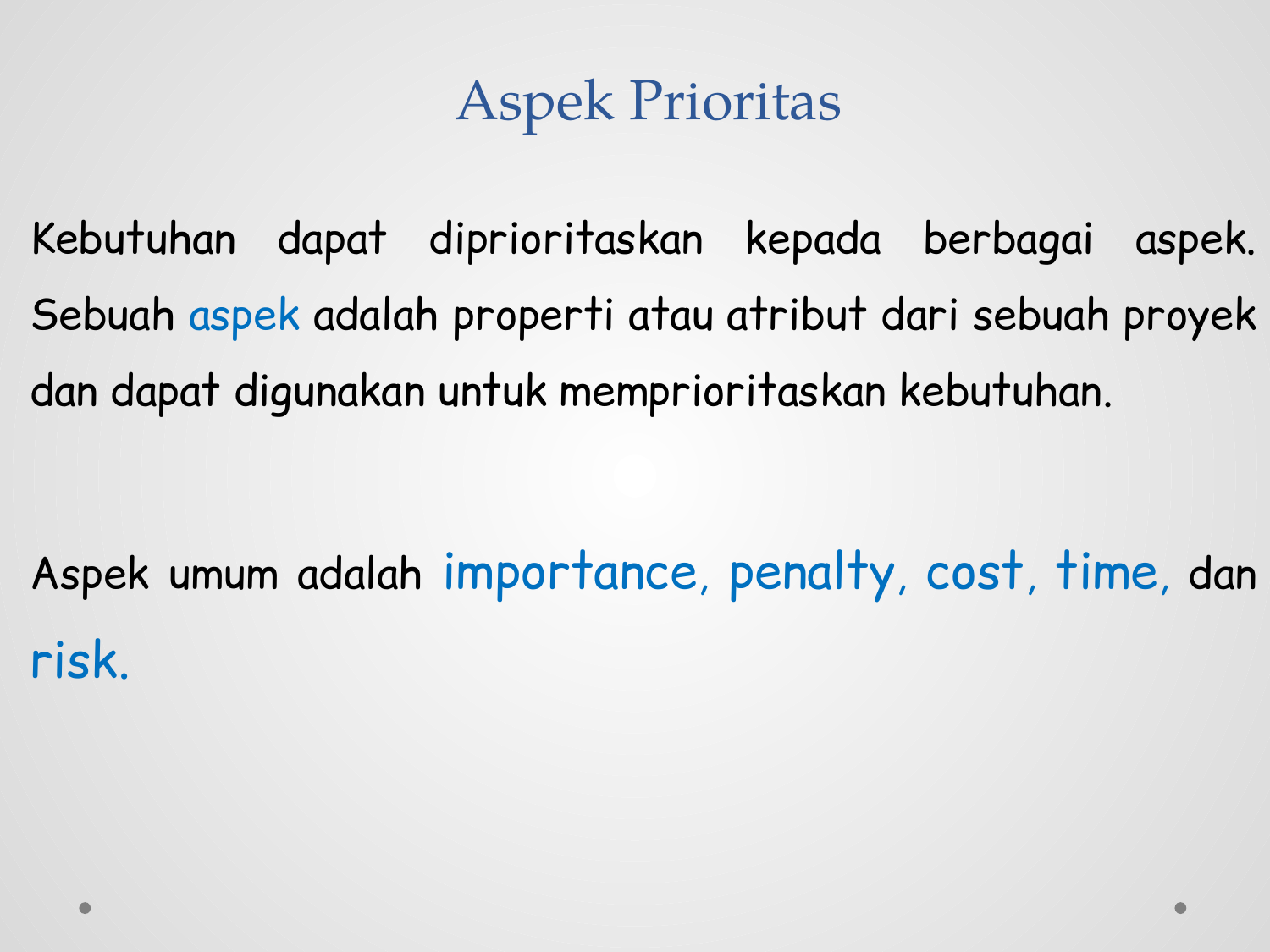

# Aspek Prioritas
Kebutuhan dapat diprioritaskan kepada berbagai aspek. Sebuah aspek adalah properti atau atribut dari sebuah proyek dan dapat digunakan untuk memprioritaskan kebutuhan.

Aspek umum adalah importance, penalty, cost, time, dan risk.